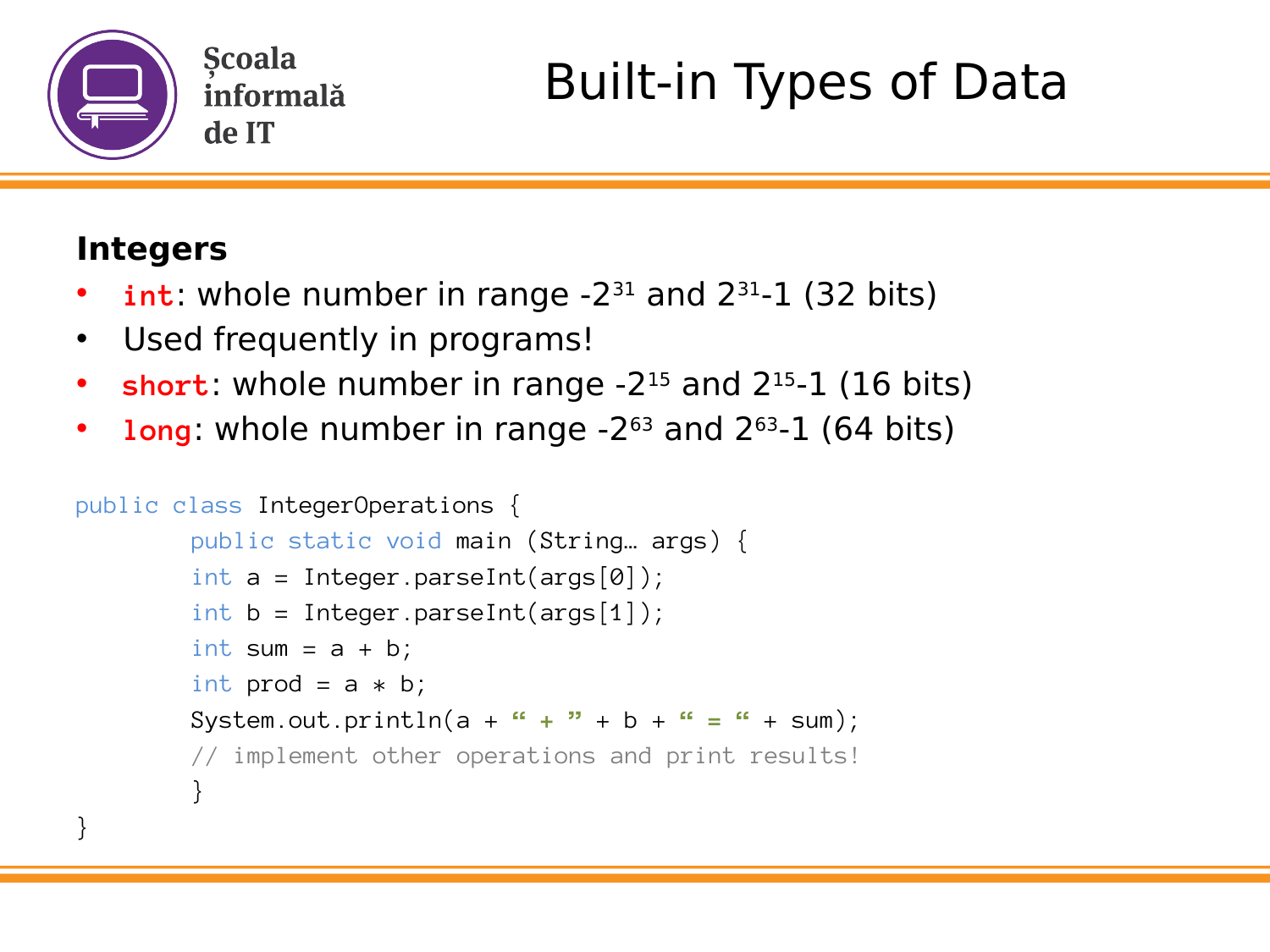

# Built-in Types of Data
Integers
int: whole number in range -231 and 231-1 (32 bits)
Used frequently in programs!
short: whole number in range -215 and 215-1 (16 bits)
long: whole number in range -263 and 263-1 (64 bits)

public class IntegerOperations {
	public static void main (String… args) {
		int a = Integer.parseInt(args[0]);
		int b = Integer.parseInt(args[1]);
		int sum = a + b;
		int prod = a * b;
		System.out.println(a + “ + ” + b + “ = “ + sum);
		// implement other operations and print results!
	}
}